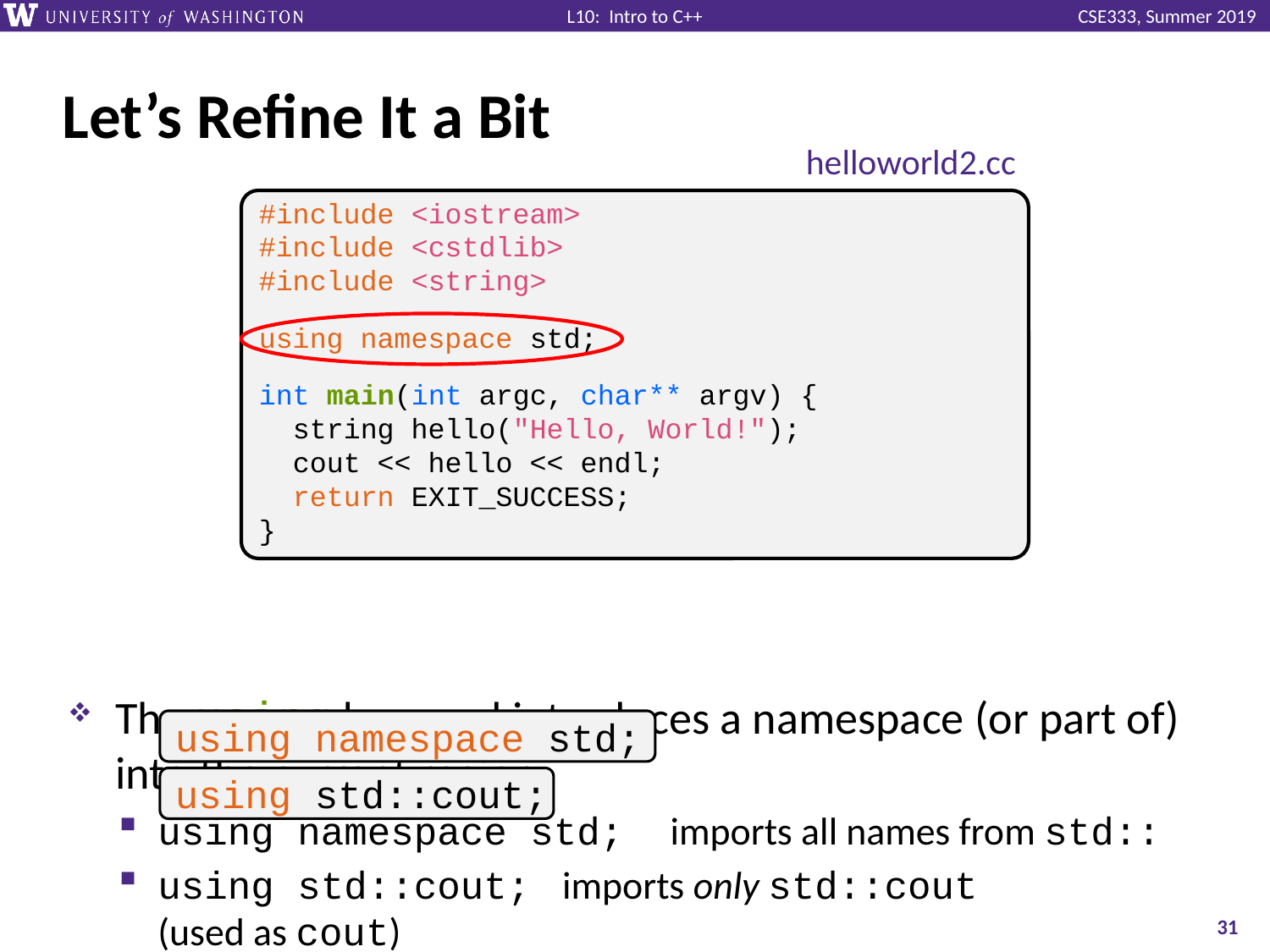

# Let’s Refine It a Bit
helloworld2.cc

The using keyword introduces a namespace (or part of) into the current region
using namespace std;  imports all names from std::
using std::cout;  imports only std::cout
(used as cout)
#include <iostream>
#include <cstdlib>
#include <string>

using namespace std;

int main(int argc, char** argv) {
  string hello("Hello, World!");
  cout << hello << endl;
  return EXIT_SUCCESS;
}

using namespace std;
using std::cout;
31